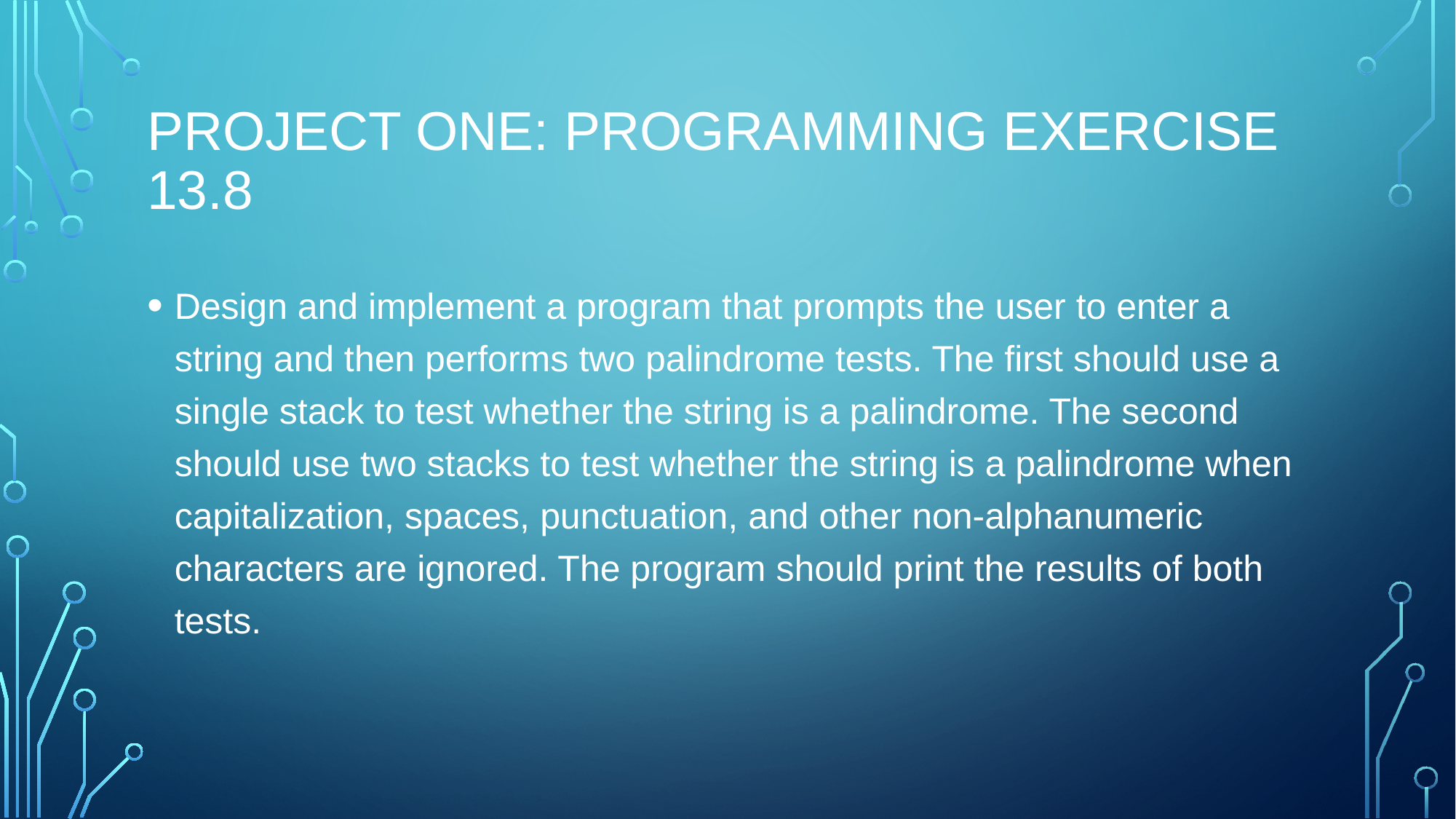

# Project one: Programming Exercise 13.8
Design and implement a program that prompts the user to enter a string and then performs two palindrome tests. The first should use a single stack to test whether the string is a palindrome. The second should use two stacks to test whether the string is a palindrome when capitalization, spaces, punctuation, and other non-alphanumeric characters are ignored. The program should print the results of both tests.